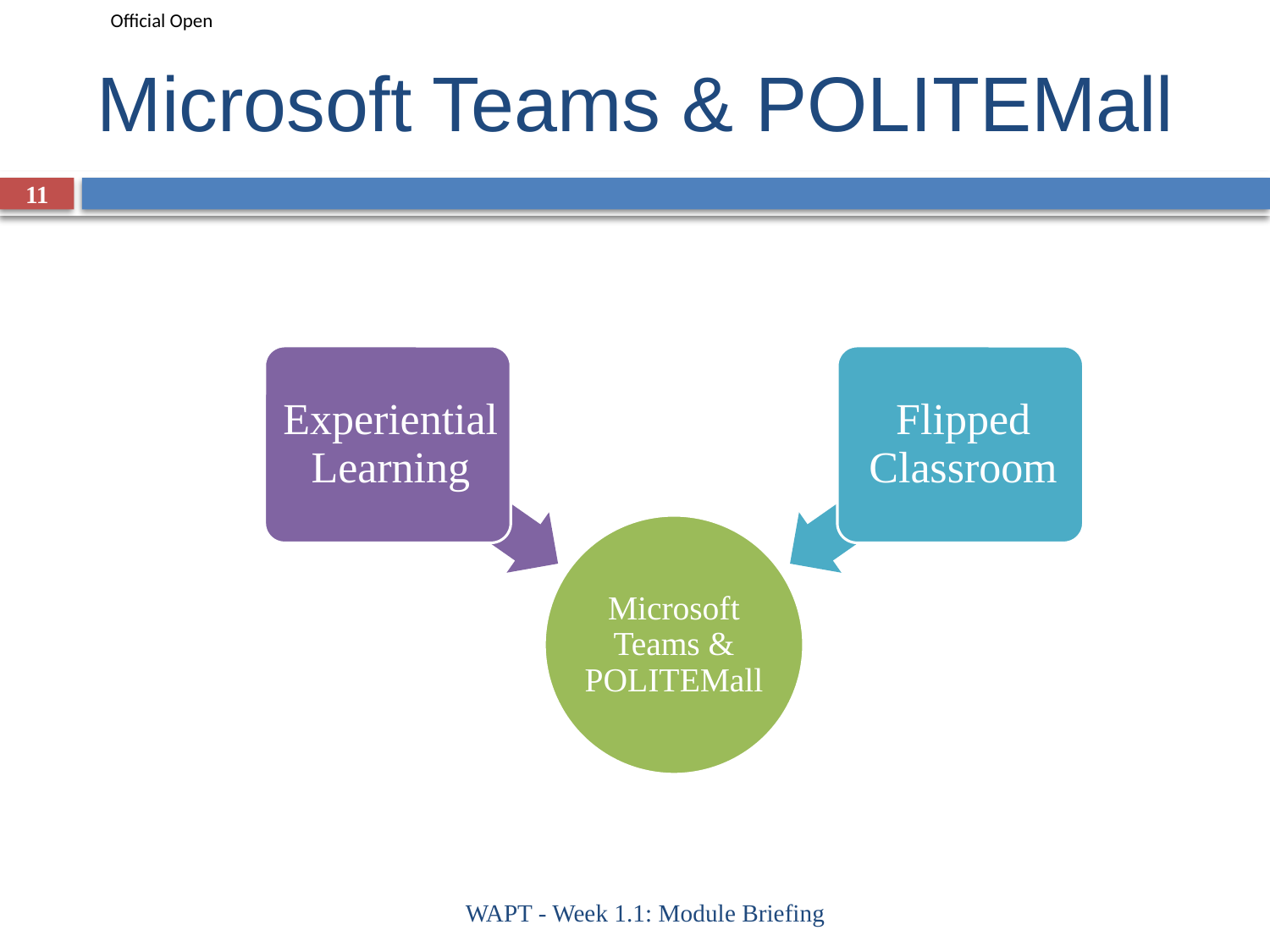

# Microsoft Teams & POLITEMall
11
Microsoft Teams & POLITEMall
Experiential Learning
Flipped Classroom
WAPT - Week 1.1: Module Briefing